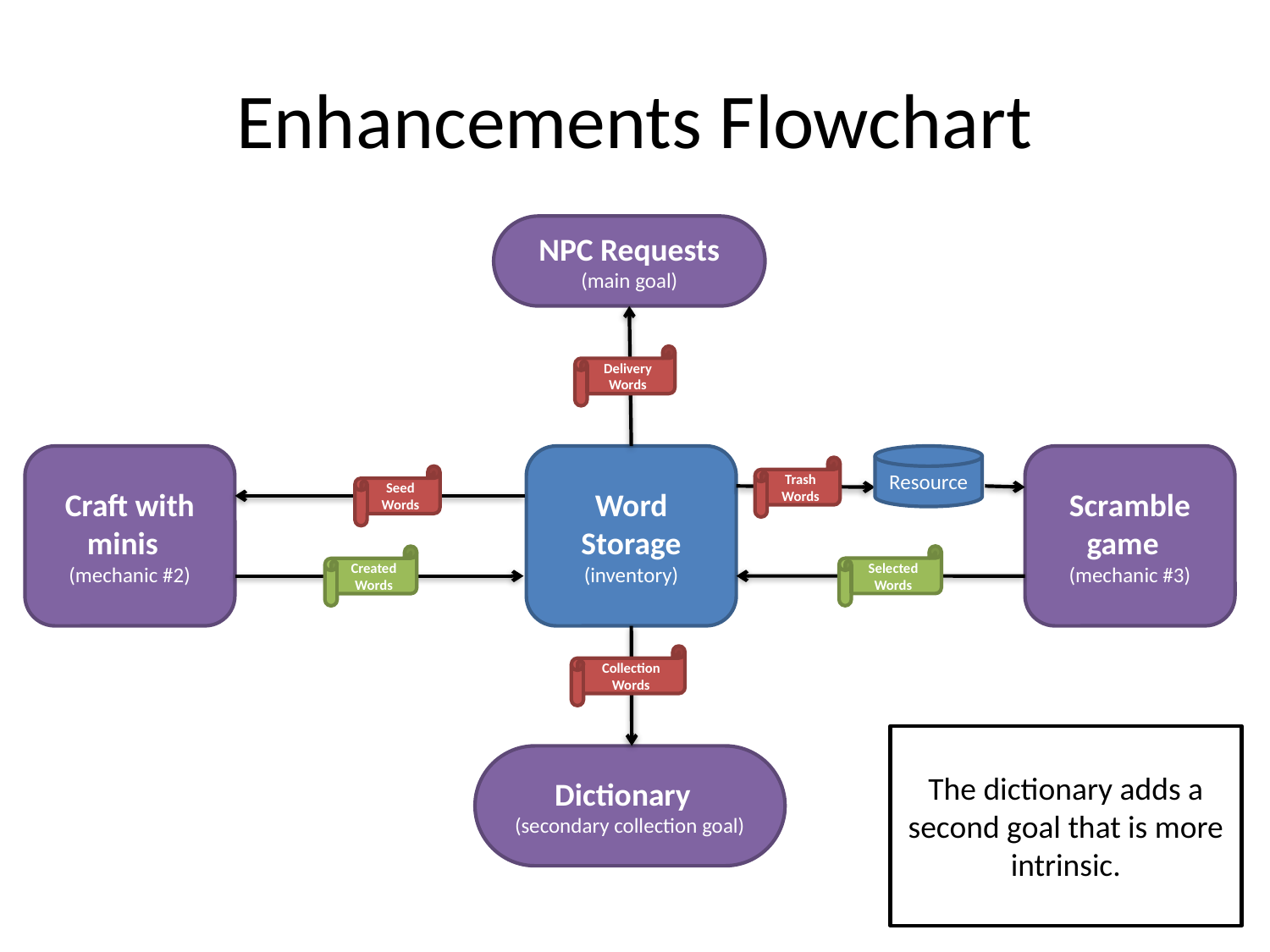

# Enhancements Flowchart
NPC Requests
(main goal)
Delivery Words
Craft with minis   (mechanic #2)
Word Storage (inventory)
Resource
Scramble game   (mechanic #3)
TrashWords
Seed Words
Selected Words
Created Words
Collection Words
The dictionary adds a second goal that is more intrinsic.
Dictionary   (secondary collection goal)